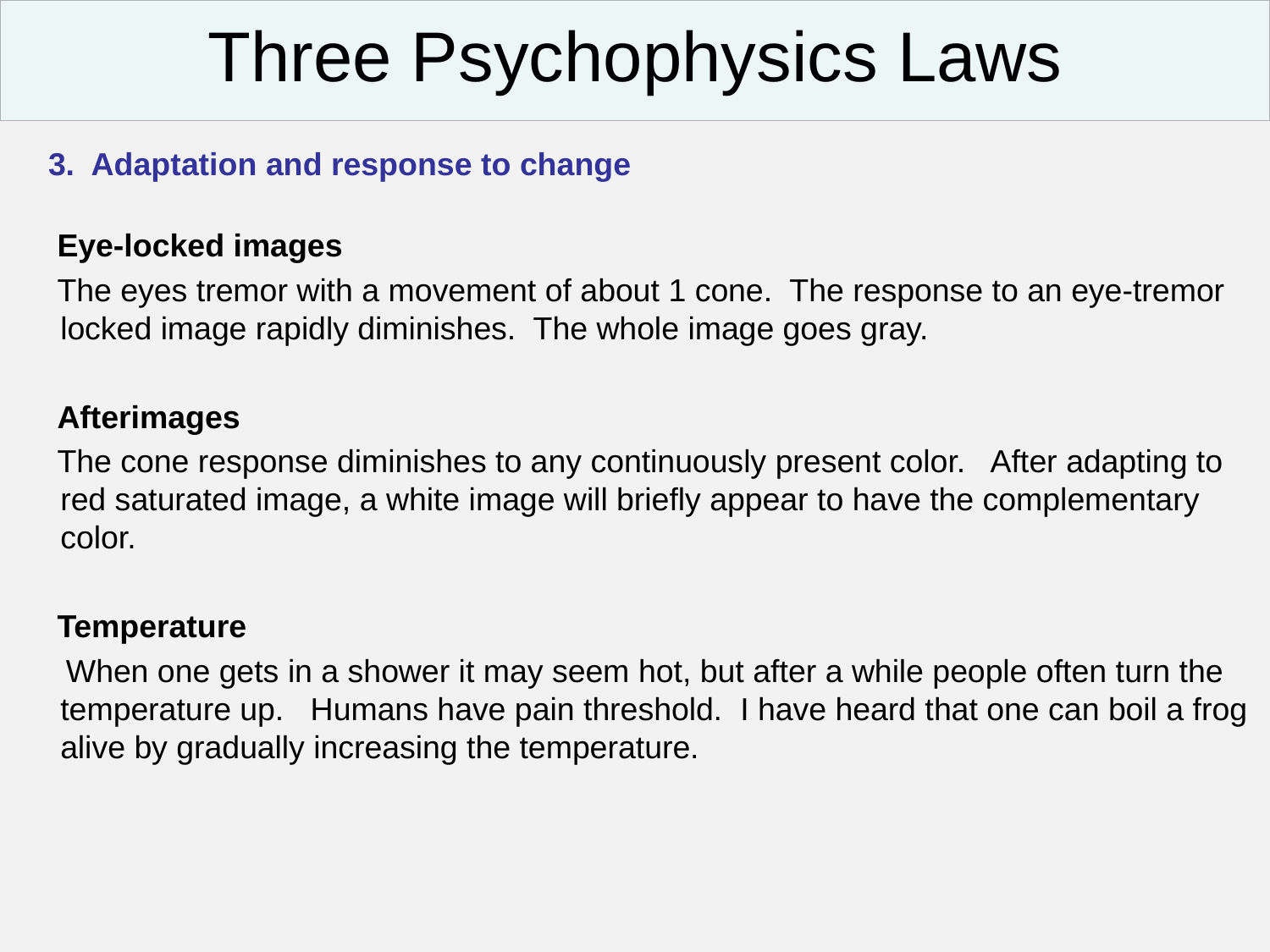

Three Psychophysics Laws

    3.  Adaptation and response to change

     Eye-locked images
     The eyes tremor with a movement of about 1 cone.  The response to an eye-tremor locked image rapidly diminishes.  The whole image goes gray.

     Afterimages
     The cone response diminishes to any continuously present color.   After adapting to red saturated image, a white image will briefly appear to have the complementary color.

     Temperature
      When one gets in a shower it may seem hot, but after a while people often turn the temperature up.   Humans have pain threshold.  I have heard that one can boil a frog alive by gradually increasing the temperature.